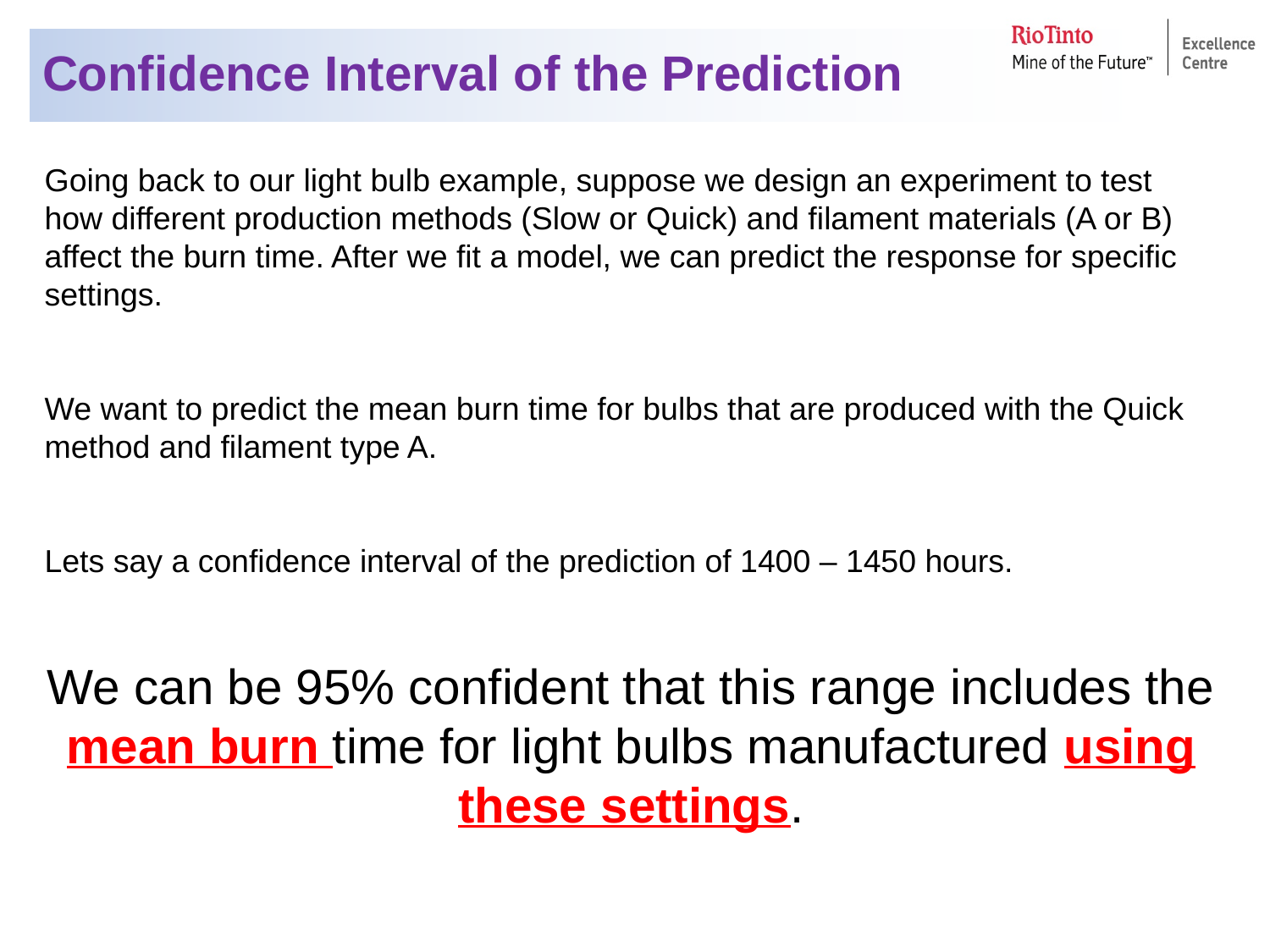

# Confidence Interval of the Prediction
Going back to our light bulb example, suppose we design an experiment to test how different production methods (Slow or Quick) and filament materials (A or B) affect the burn time. After we fit a model, we can predict the response for specific settings.

We want to predict the mean burn time for bulbs that are produced with the Quick method and filament type A.

Lets say a confidence interval of the prediction of 1400 – 1450 hours.

We can be 95% confident that this range includes the mean burn time for light bulbs manufactured using these settings.